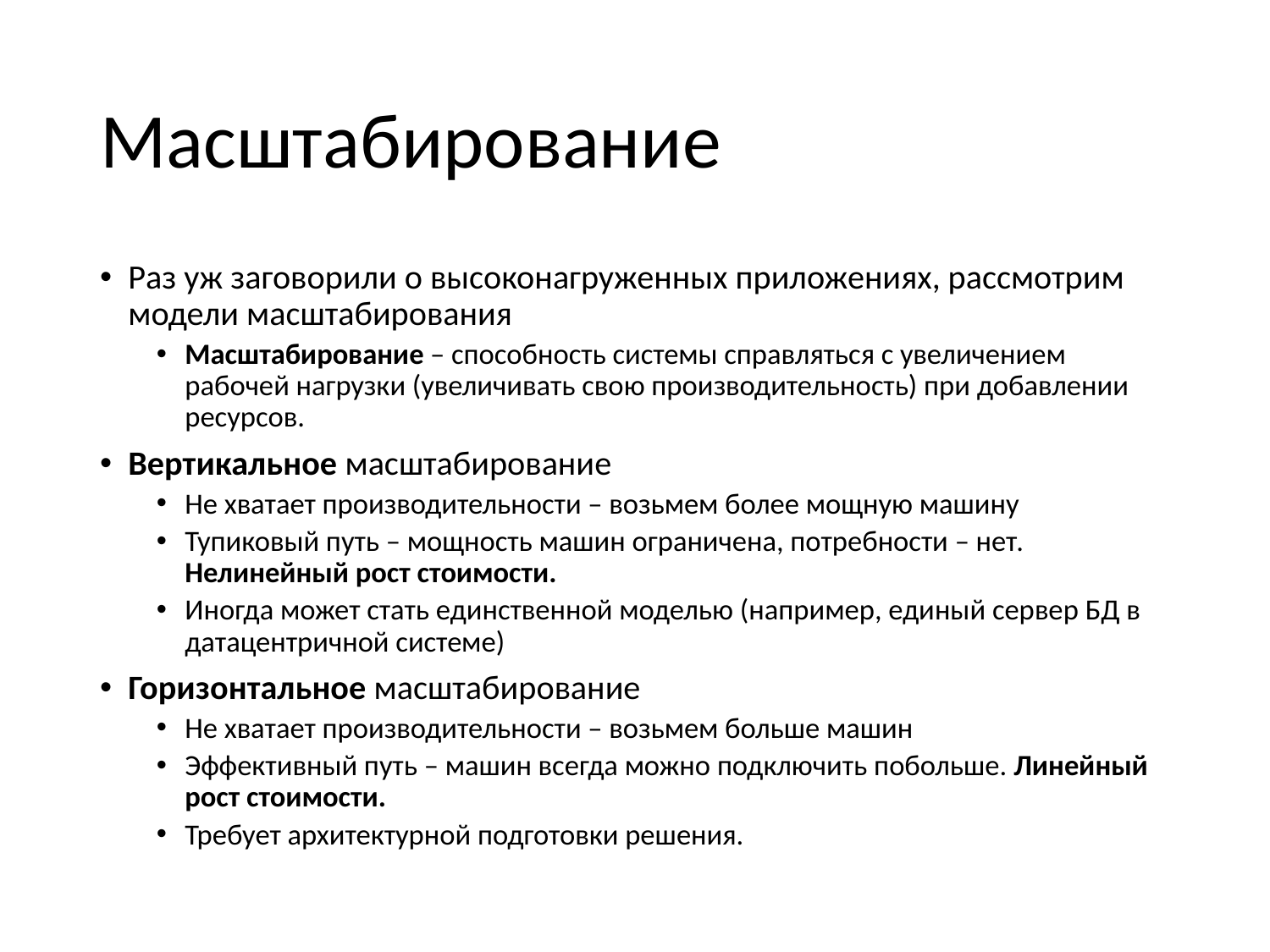

# Масштабирование
Раз уж заговорили о высоконагруженных приложениях, рассмотрим модели масштабирования
Масштабирование – способность системы справляться с увеличением рабочей нагрузки (увеличивать свою производительность) при добавлении ресурсов.
Вертикальное масштабирование
Не хватает производительности – возьмем более мощную машину
Тупиковый путь – мощность машин ограничена, потребности – нет. Нелинейный рост стоимости.
Иногда может стать единственной моделью (например, единый сервер БД в датацентричной системе)
Горизонтальное масштабирование
Не хватает производительности – возьмем больше машин
Эффективный путь – машин всегда можно подключить побольше. Линейный рост стоимости.
Требует архитектурной подготовки решения.